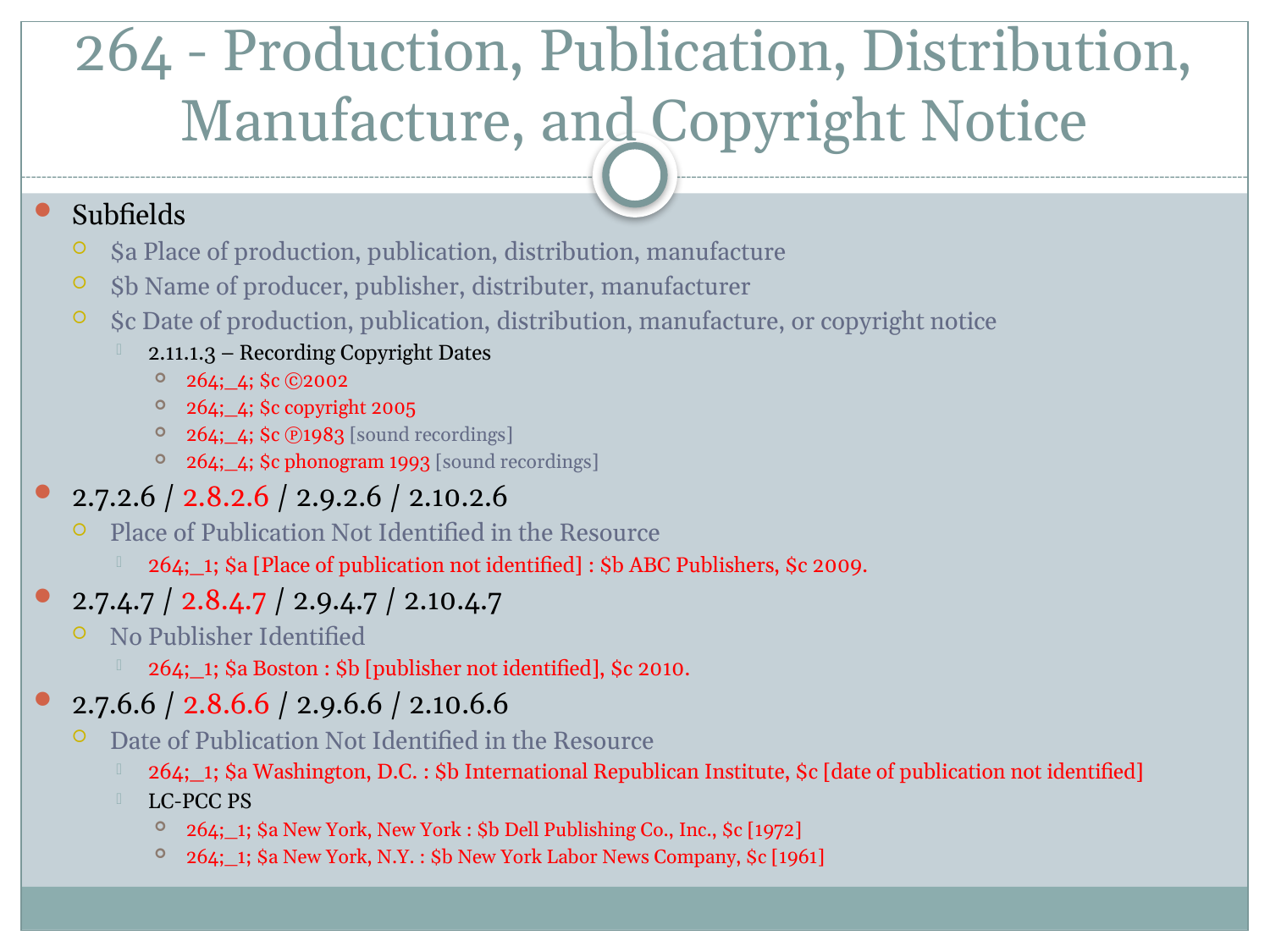

# 264 - Production, Publication, Distribution, Manufacture, and Copyright Notice
Subfields
$a Place of production, publication, distribution, manufacture
$b Name of producer, publisher, distributer, manufacturer
$c Date of production, publication, distribution, manufacture, or copyright notice
2.11.1.3 – Recording Copyright Dates
264;_4; $c ©2002
264;_4; $c copyright 2005
264;_4; $c ℗1983 [sound recordings]
264;_4; $c phonogram 1993 [sound recordings]
2.7.2.6 / 2.8.2.6 / 2.9.2.6 / 2.10.2.6
Place of Publication Not Identified in the Resource
264;_1; $a [Place of publication not identified] : $b ABC Publishers, $c 2009.
2.7.4.7 / 2.8.4.7 / 2.9.4.7 / 2.10.4.7
No Publisher Identified
264;_1; $a Boston : $b [publisher not identified], $c 2010.
2.7.6.6 / 2.8.6.6 / 2.9.6.6 / 2.10.6.6
Date of Publication Not Identified in the Resource
264;_1; $a Washington, D.C. : $b International Republican Institute, $c [date of publication not identified]
LC-PCC PS
264;_1; $a New York, New York : $b Dell Publishing Co., Inc., $c [1972]
264;_1; $a New York, N.Y. : $b New York Labor News Company, $c [1961]